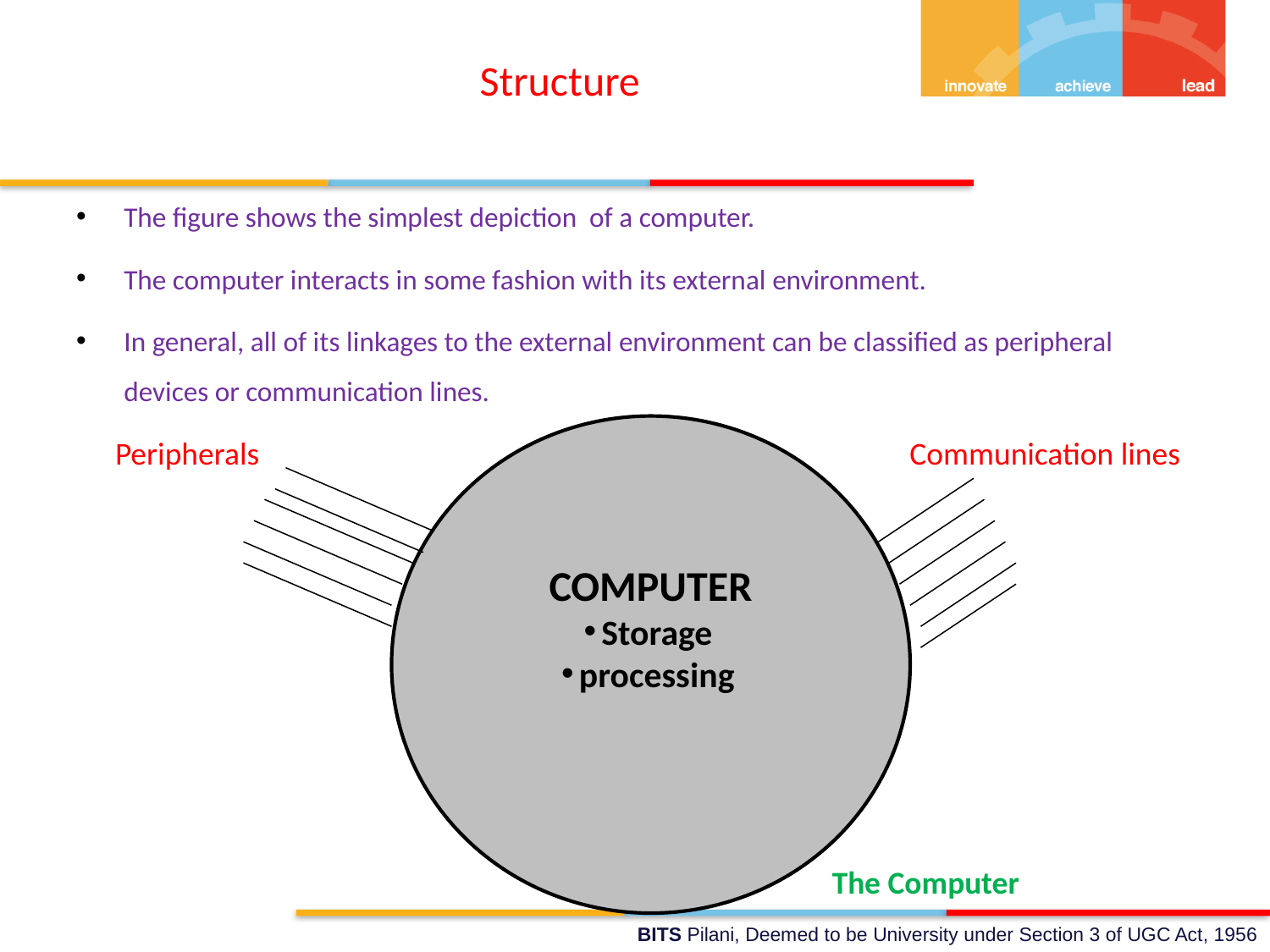

# Structure
The figure shows the simplest depiction  of a computer.
The computer interacts in some fashion with its external environment.
In general, all of its linkages to the external environment can be classified as peripheral devices or communication lines.
COMPUTER
Storage
processing

Peripherals
Communication lines
The Computer